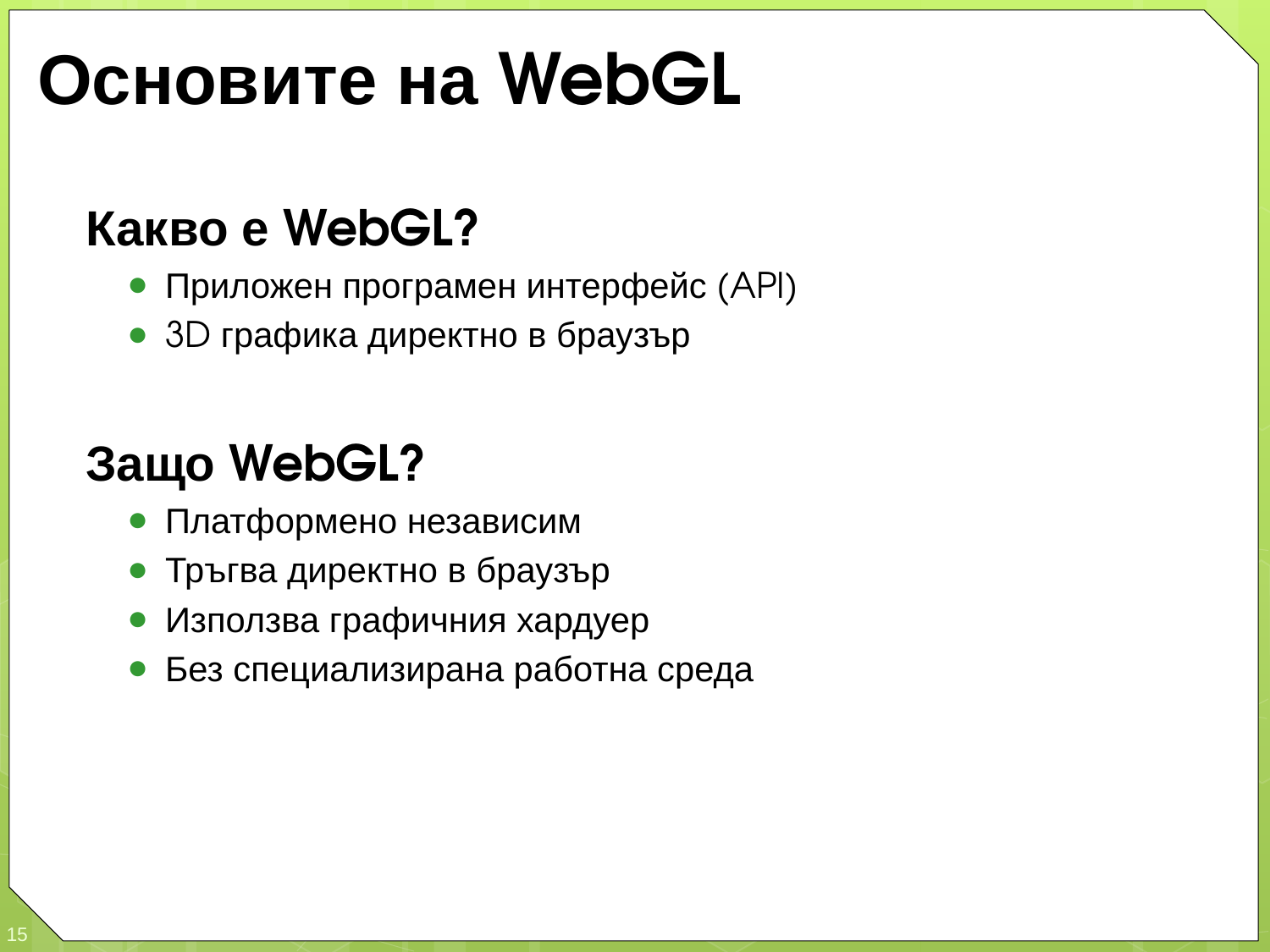

# Основите на WebGL
Какво е WebGL?
Приложен програмен интерфейс (API)
3D графика директно в браузър

Защо WebGL?
Платформено независим
Тръгва директно в браузър
Използва графичния хардуер
Без специализирана работна среда